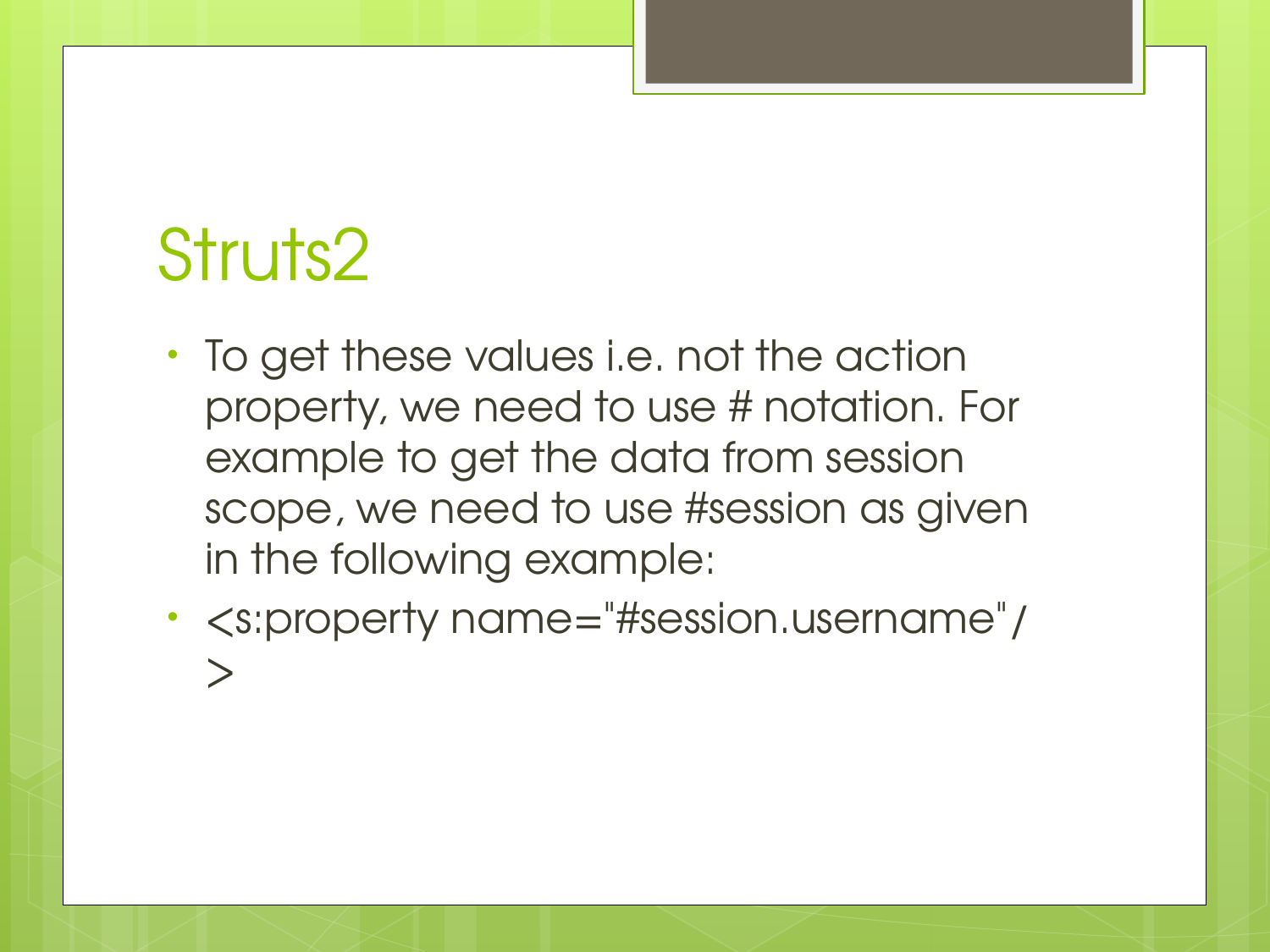

# Struts2
To get these values i.e. not the action property, we need to use # notation. For example to get the data from session scope, we need to use #session as given in the following example:
<s:property name="#session.username"/>